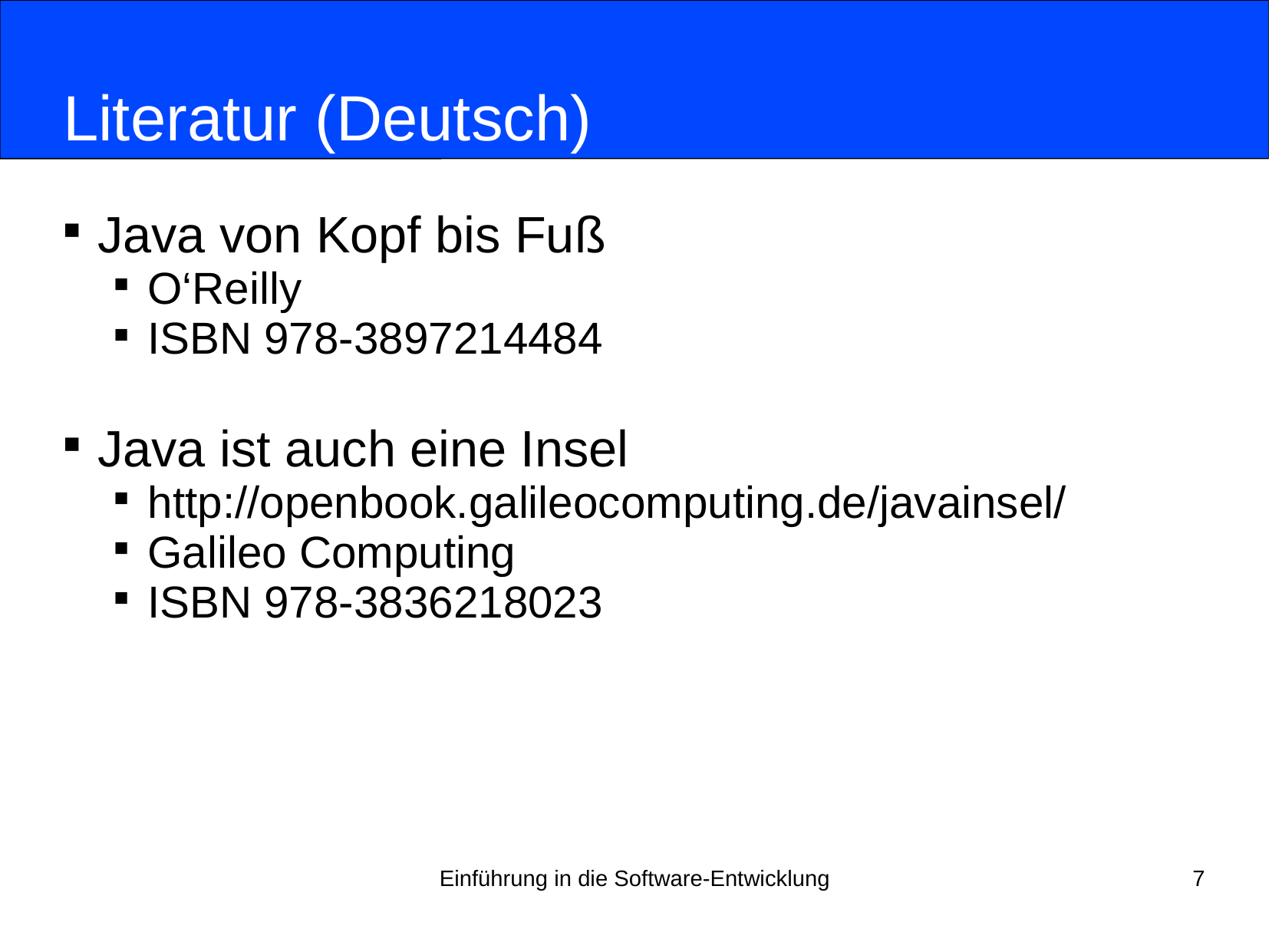

# Literatur (Deutsch)
Java von Kopf bis Fuß
O‘Reilly
ISBN 978-3897214484

Java ist auch eine Insel
http://openbook.galileocomputing.de/javainsel/
Galileo Computing
ISBN 978-3836218023

Einführung in die Software-Entwicklung
7